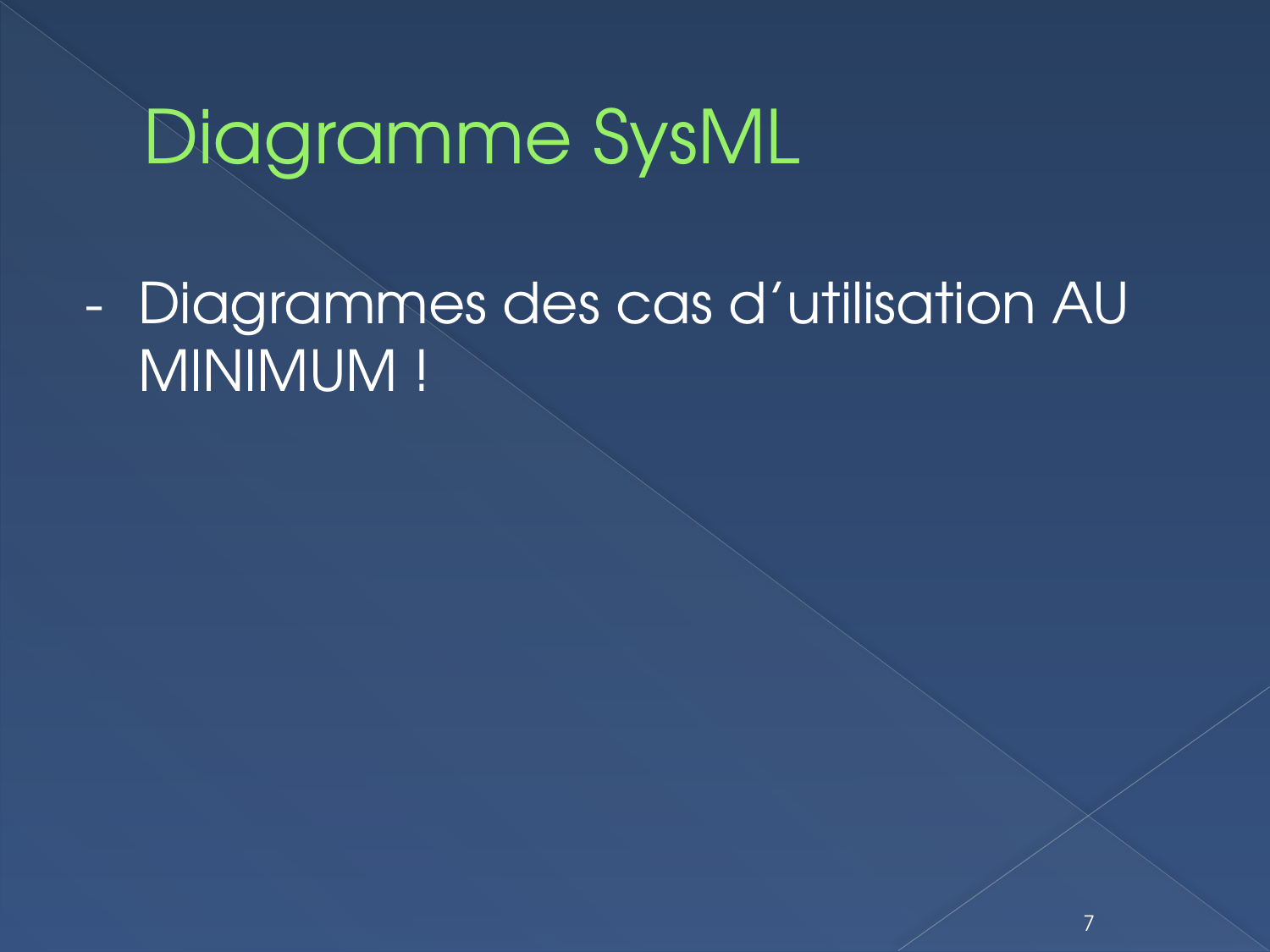

# Diagramme SysML
-  	Diagrammes des cas d’utilisation AU MINIMUM !

7